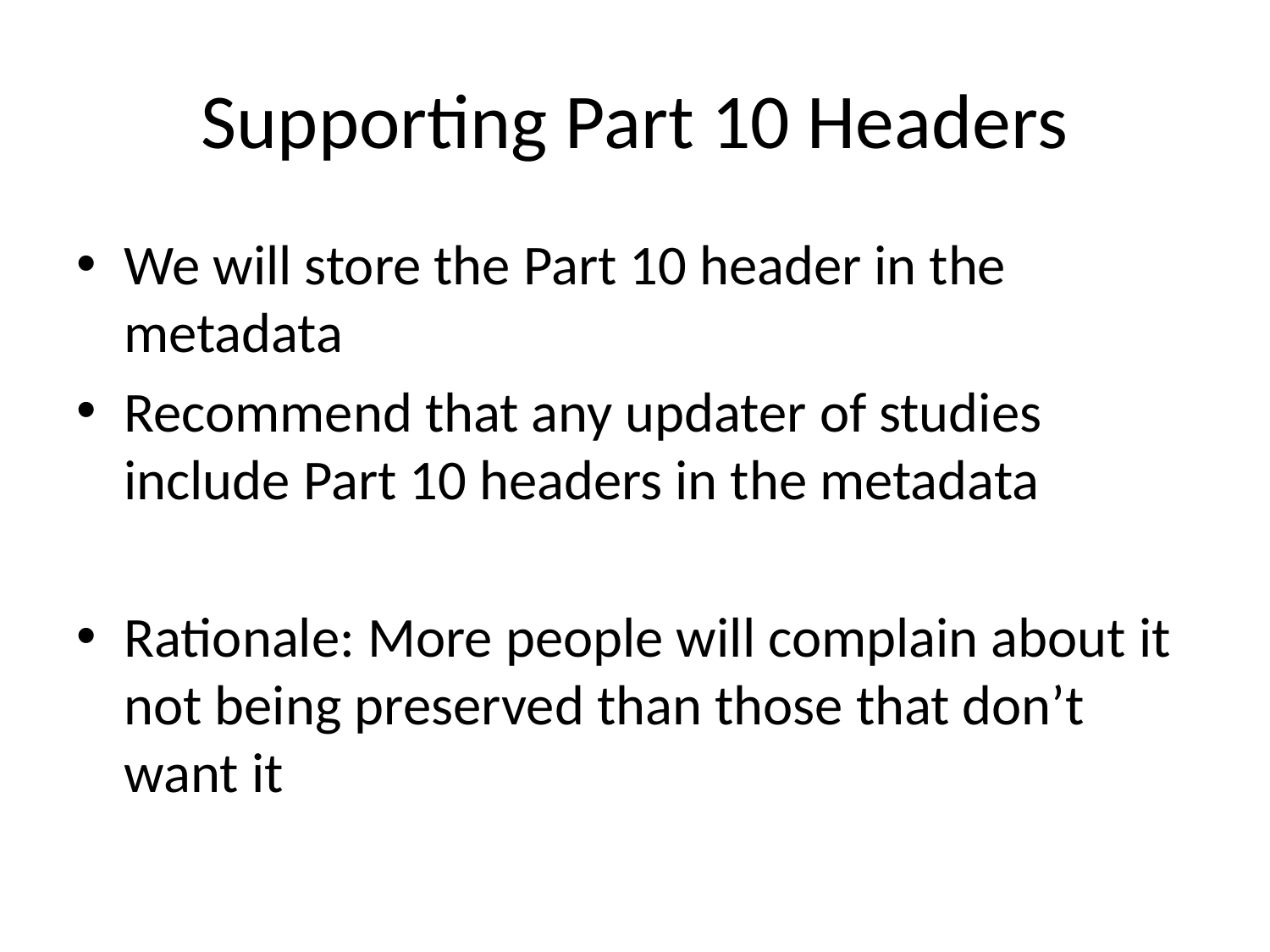

# Supporting Part 10 Headers
We will store the Part 10 header in the metadata
Recommend that any updater of studies include Part 10 headers in the metadata

Rationale: More people will complain about it not being preserved than those that don’t want it